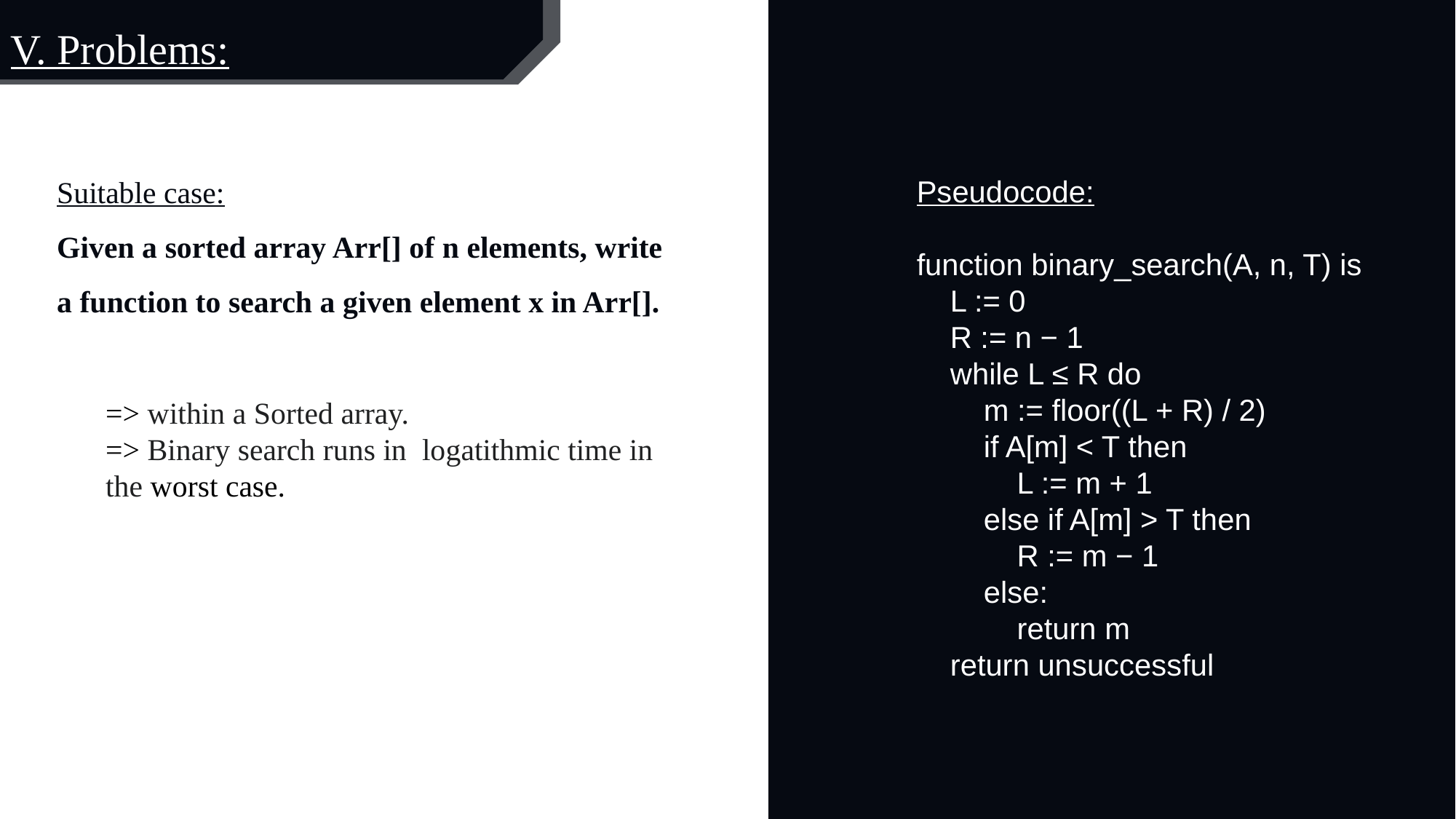

V. Problems:
Suitable case:
Given a sorted array Arr[] of n elements, write
a function to search a given element x in Arr[].

Pseudocode:

function binary_search(A, n, T) is
    L := 0
    R := n − 1
    while L ≤ R do
        m := floor((L + R) / 2)
        if A[m] < T then
            L := m + 1
        else if A[m] > T then
            R := m − 1
        else:
            return m
    return unsuccessful
=> within a Sorted array.
=> Binary search runs in  logatithmic time in the worst case.